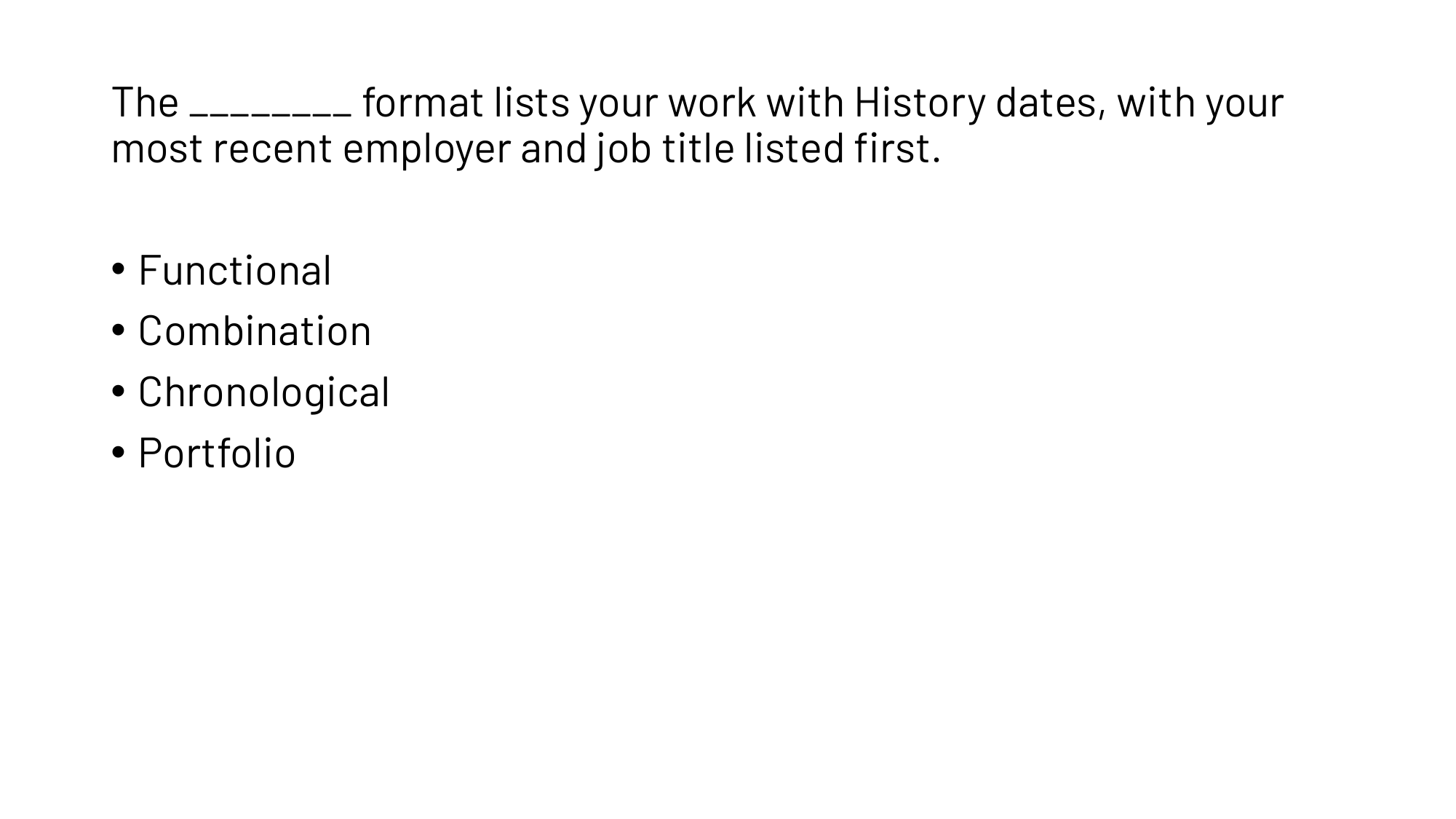

The ________ format lists your work with History dates, with your most recent employer and job title listed first.

Functional
Combination
Chronological
Portfolio